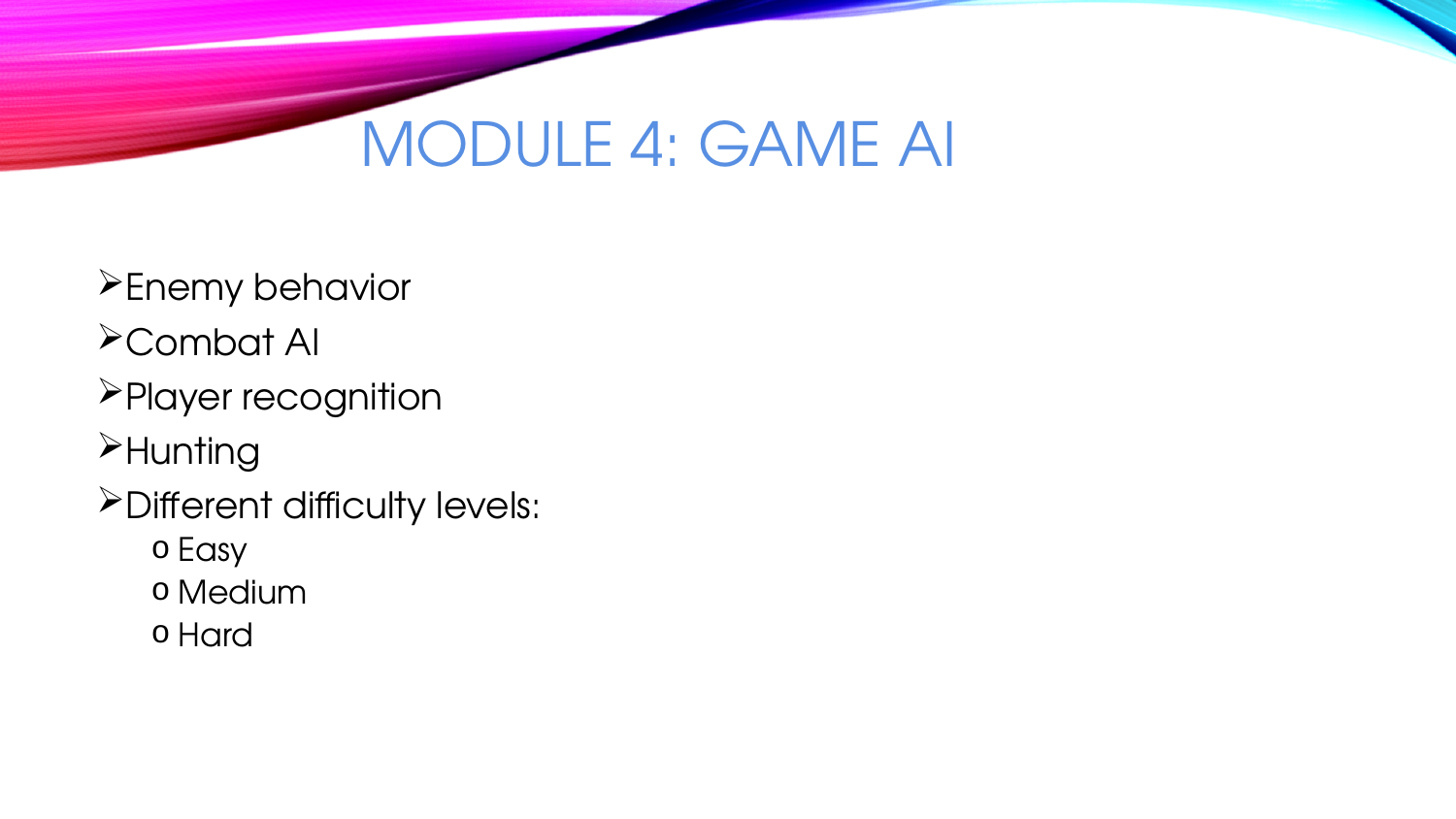

# Module 4: game Ai tracks and cars will be added
Different difficulty levels
Easy
Medium
Hard
Enemy behavior
Combat AI
Player recognition
Hunting
Different difficulty levels:
Easy
Medium
Hard